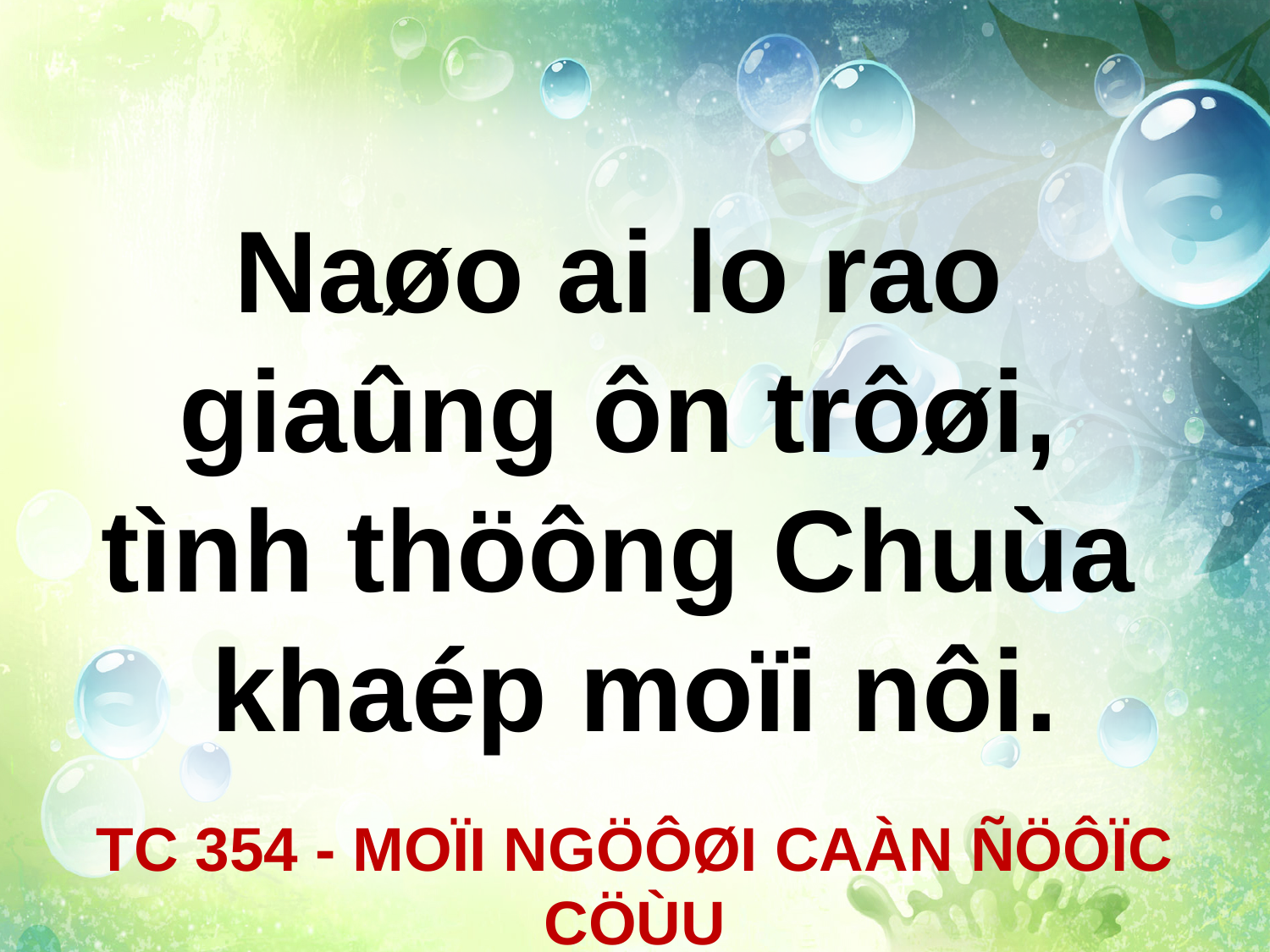

Naøo ai lo rao
giaûng ôn trôøi,
tình thöông Chuùa
khaép moïi nôi.
TC 354 - MOÏI NGÖÔØI CAÀN ÑÖÔÏC CÖÙU